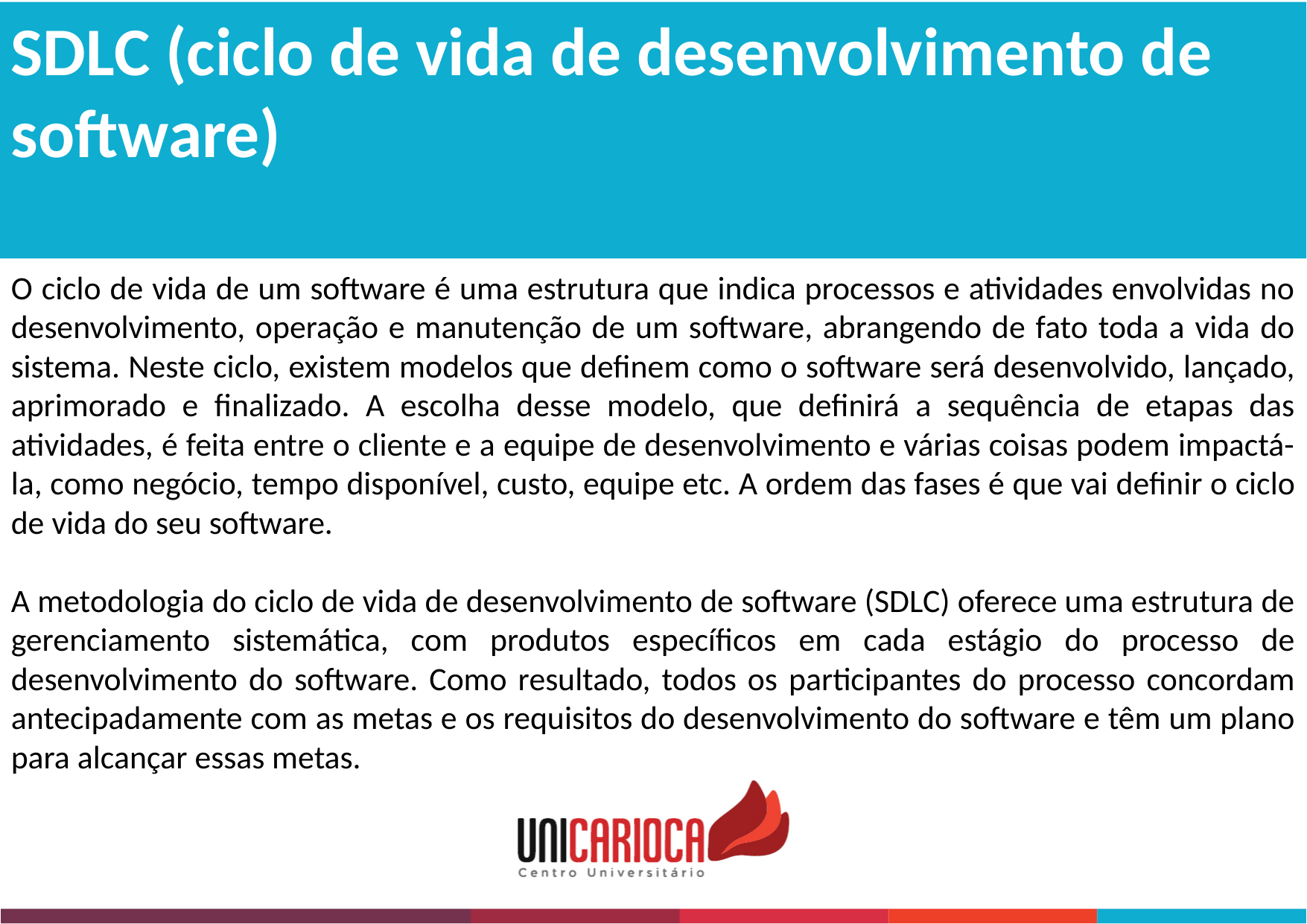

SDLC (ciclo de vida de desenvolvimento de software)

O ciclo de vida de um software é uma estrutura que indica processos e atividades envolvidas no desenvolvimento, operação e manutenção de um software, abrangendo de fato toda a vida do sistema. Neste ciclo, existem modelos que definem como o software será desenvolvido, lançado, aprimorado e finalizado. A escolha desse modelo, que definirá a sequência de etapas das atividades, é feita entre o cliente e a equipe de desenvolvimento e várias coisas podem impactá-la, como negócio, tempo disponível, custo, equipe etc. A ordem das fases é que vai definir o ciclo de vida do seu software.

A metodologia do ciclo de vida de desenvolvimento de software (SDLC) oferece uma estrutura de gerenciamento sistemática, com produtos específicos em cada estágio do processo de desenvolvimento do software. Como resultado, todos os participantes do processo concordam antecipadamente com as metas e os requisitos do desenvolvimento do software e têm um plano para alcançar essas metas.